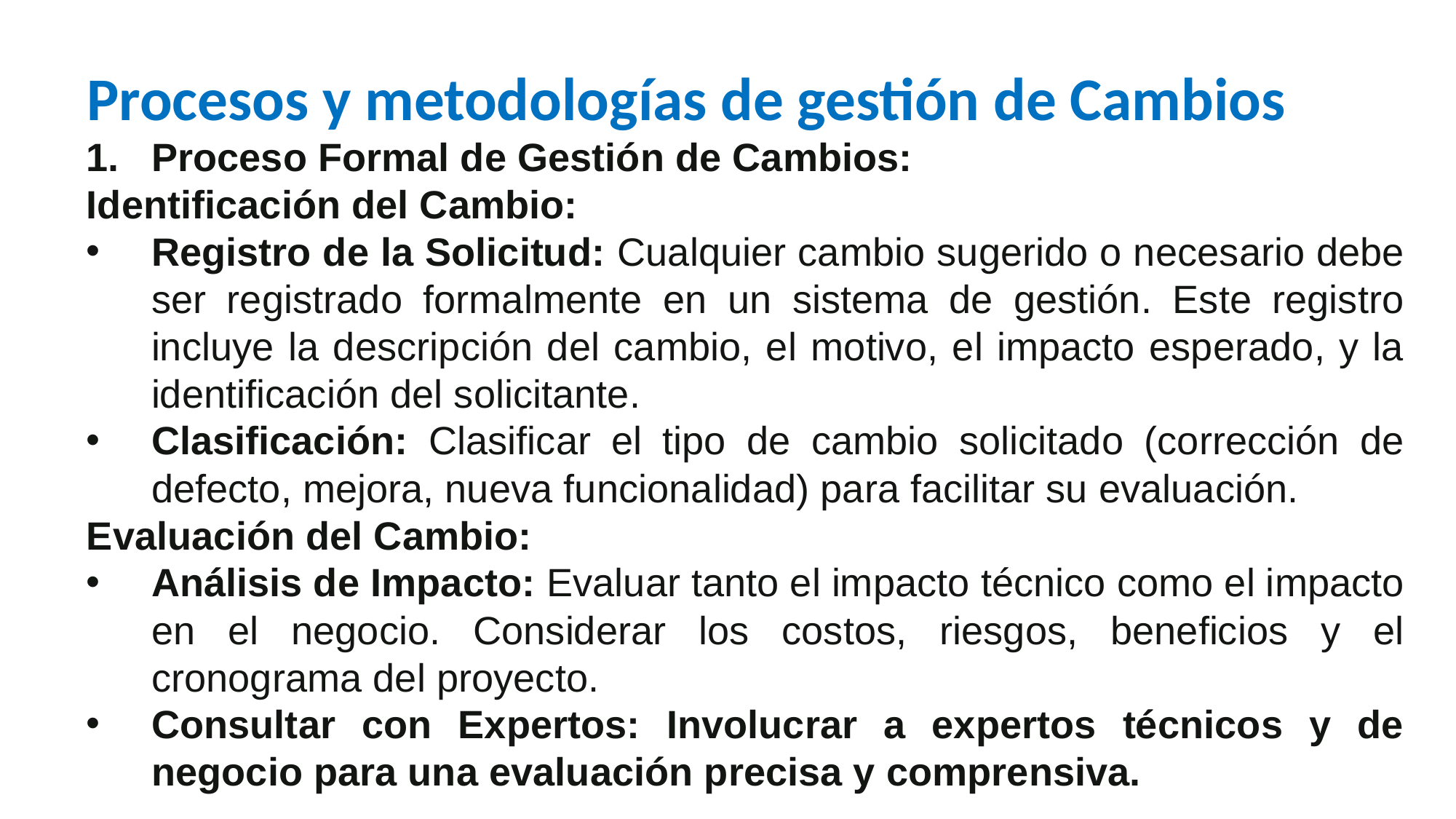

# Procesos y metodologías de gestión de Cambios
Proceso Formal de Gestión de Cambios:
Identificación del Cambio:
Registro de la Solicitud: Cualquier cambio sugerido o necesario debe ser registrado formalmente en un sistema de gestión. Este registro incluye la descripción del cambio, el motivo, el impacto esperado, y la identificación del solicitante.
Clasificación: Clasificar el tipo de cambio solicitado (corrección de defecto, mejora, nueva funcionalidad) para facilitar su evaluación.
Evaluación del Cambio:
Análisis de Impacto: Evaluar tanto el impacto técnico como el impacto en el negocio. Considerar los costos, riesgos, beneficios y el cronograma del proyecto.
Consultar con Expertos: Involucrar a expertos técnicos y de negocio para una evaluación precisa y comprensiva.